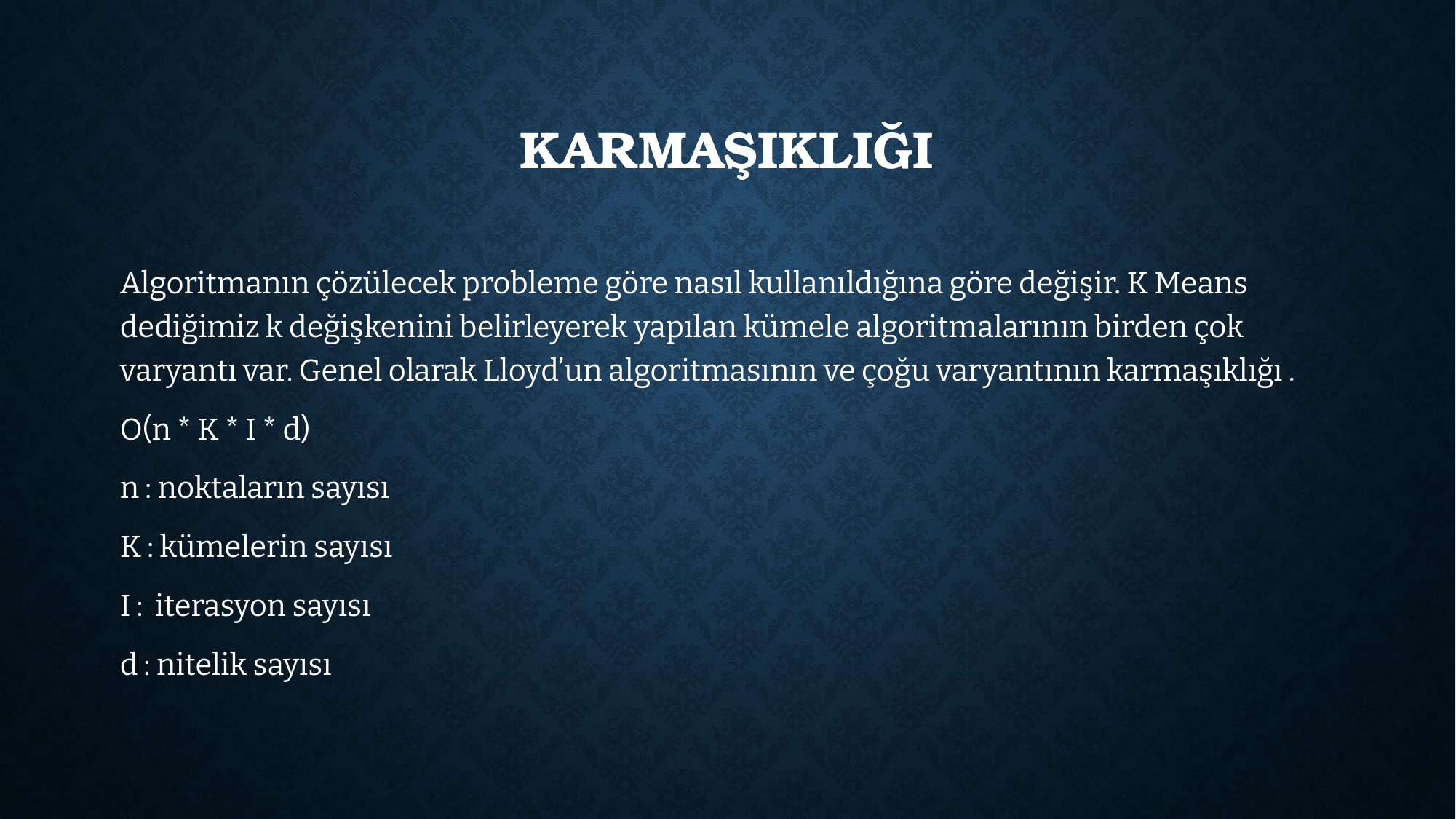

# Karmaşıklığı
Algoritmanın çözülecek probleme göre nasıl kullanıldığına göre değişir. K Means dediğimiz k değişkenini belirleyerek yapılan kümele algoritmalarının birden çok varyantı var. Genel olarak Lloyd’un algoritmasının ve çoğu varyantının karmaşıklığı .
O(n * K * I * d)
n : noktaların sayısı
K : kümelerin sayısı
I :  iterasyon sayısı
d : nitelik sayısı